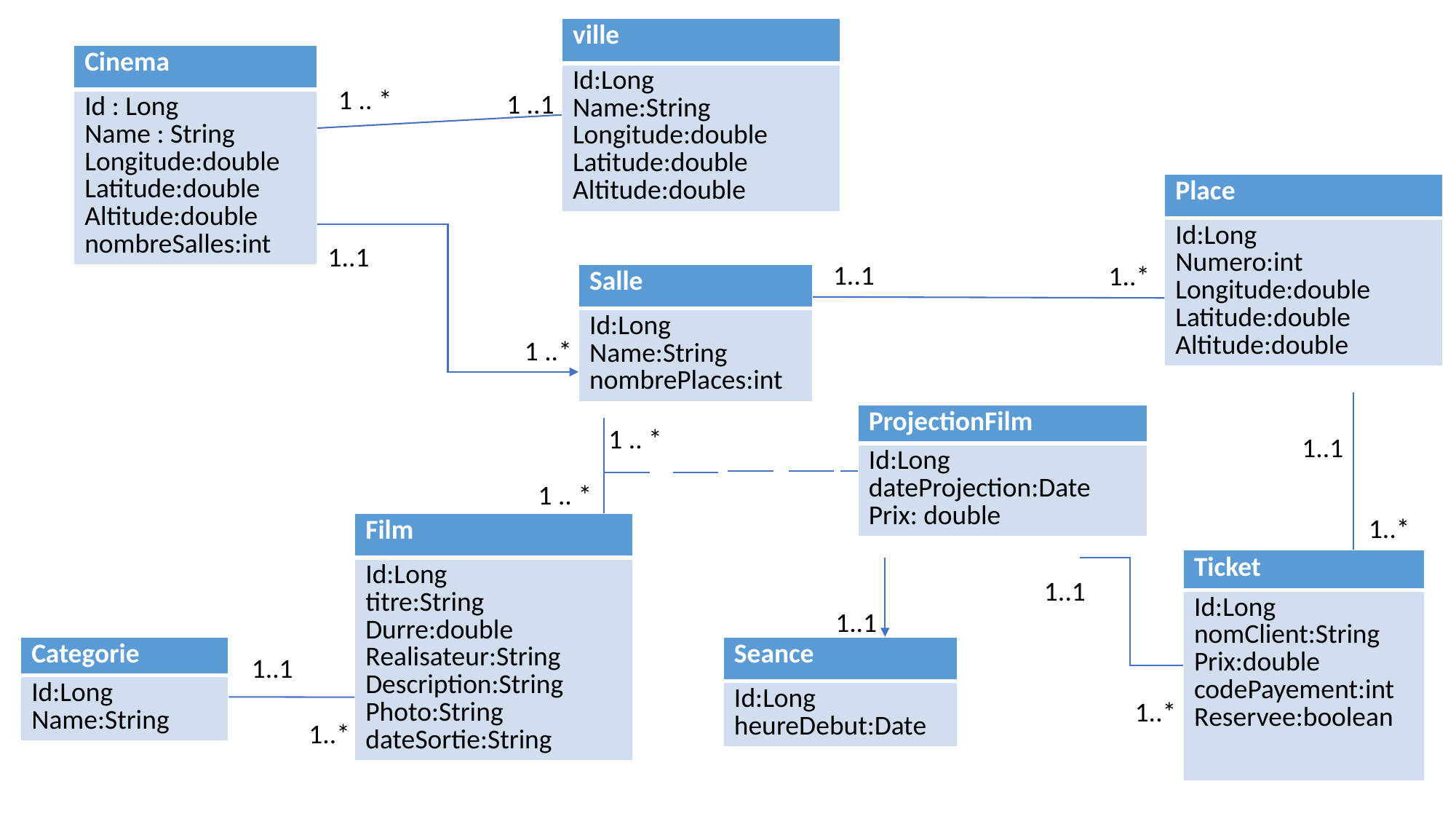

| ville |
| --- |
| Id:Long Name:String Longitude:double Latitude:double Altitude:double |
| Cinema |
| --- |
| Id : Long Name : String Longitude:double Latitude:double Altitude:double nombreSalles:int |
1 .. *
1 ..1
| Place |
| --- |
| Id:Long Numero:int Longitude:double Latitude:double Altitude:double |
1..1
1..1
1..*
| Salle |
| --- |
| Id:Long Name:String nombrePlaces:int |
1 ..*
| ProjectionFilm |
| --- |
| Id:Long dateProjection:Date Prix: double |
1 .. *
1..1
1 .. *
1..*
| Film |
| --- |
| Id:Long titre:String Durre:double Realisateur:String Description:String Photo:String dateSortie:String |
| Ticket |
| --- |
| Id:Long nomClient:String Prix:double codePayement:int Reservee:boolean |
1..1
1..1
| Categorie |
| --- |
| Id:Long Name:String |
| Seance |
| --- |
| Id:Long heureDebut:Date |
1..1
1..*
1..*